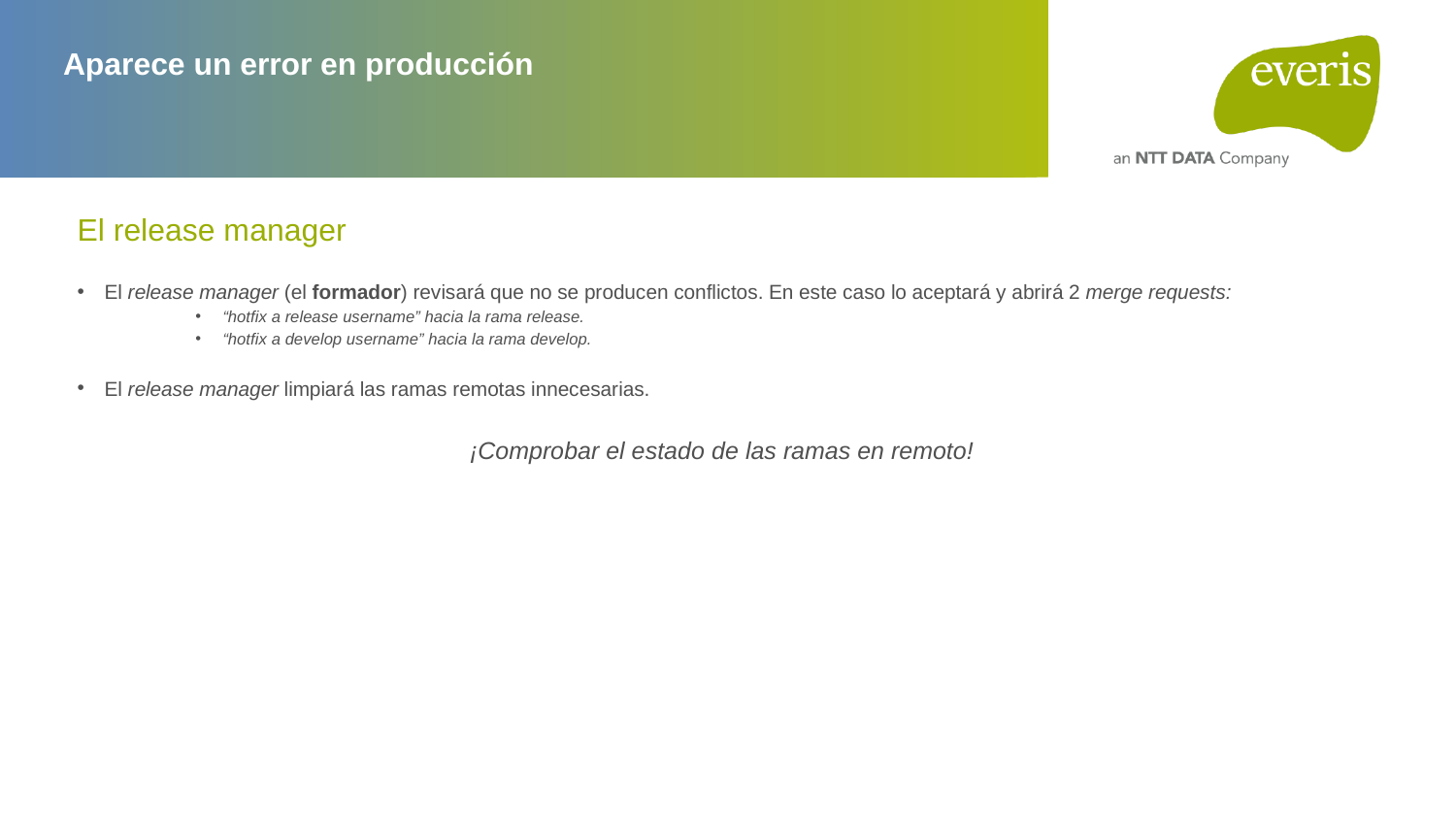

Aparece un error en producción
El release manager
El release manager (el formador) revisará que no se producen conflictos. En este caso lo aceptará y abrirá 2 merge requests:
“hotfix a release username” hacia la rama release.
“hotfix a develop username” hacia la rama develop.

El release manager limpiará las ramas remotas innecesarias.

¡Comprobar el estado de las ramas en remoto!